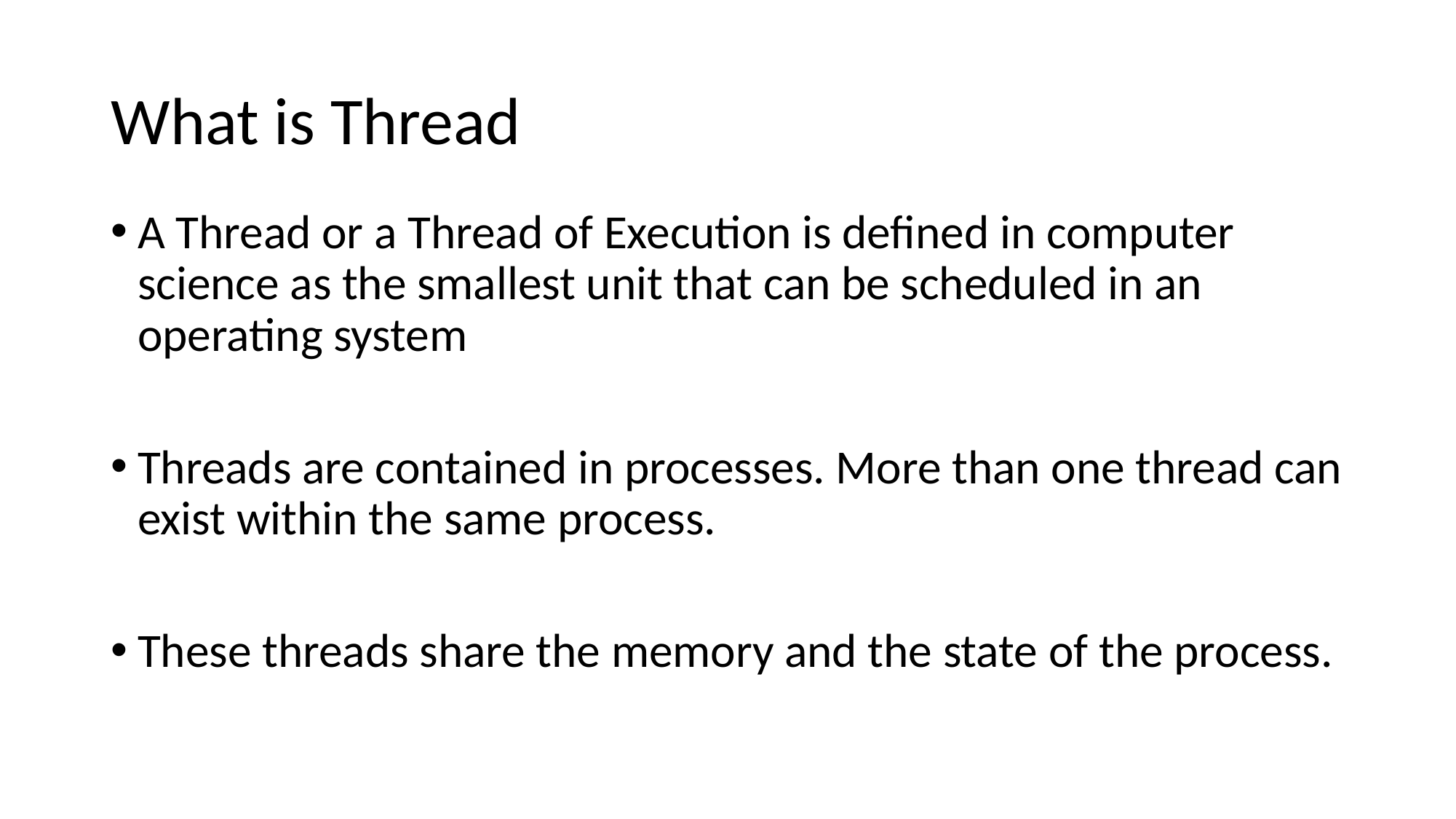

# What is Thread
A Thread or a Thread of Execution is defined in computer science as the smallest unit that can be scheduled in an operating system

Threads are contained in processes. More than one thread can exist within the same process.

These threads share the memory and the state of the process.